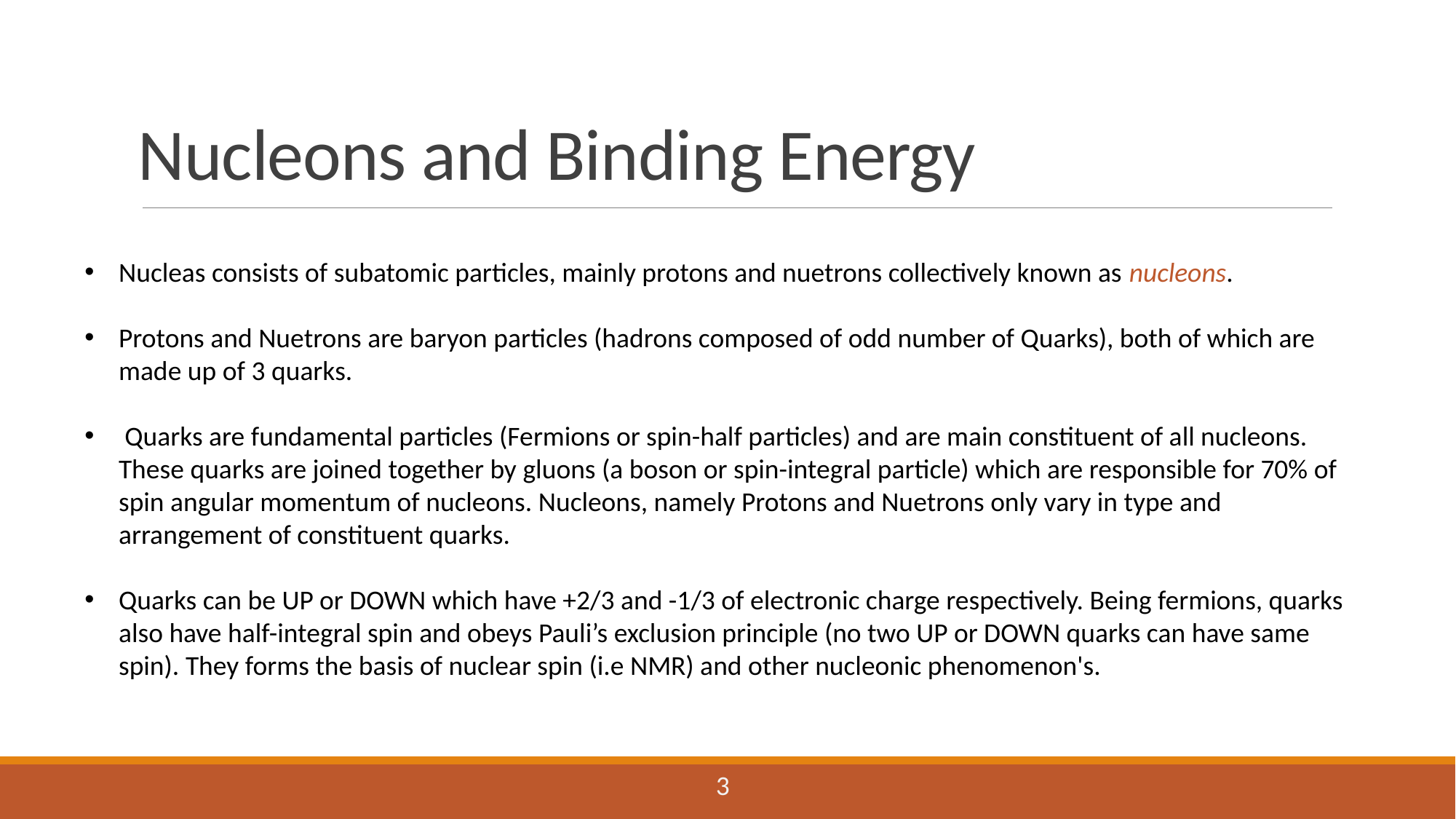

# Nucleons and Binding Energy
Nucleas consists of subatomic particles, mainly protons and nuetrons collectively known as nucleons.

Protons and Nuetrons are baryon particles (hadrons composed of odd number of Quarks), both of which are made up of 3 quarks.

 Quarks are fundamental particles (Fermions or spin-half particles) and are main constituent of all nucleons. These quarks are joined together by gluons (a boson or spin-integral particle) which are responsible for 70% of spin angular momentum of nucleons. Nucleons, namely Protons and Nuetrons only vary in type and arrangement of constituent quarks.

Quarks can be UP or DOWN which have +2/3 and -1/3 of electronic charge respectively. Being fermions, quarks also have half-integral spin and obeys Pauli’s exclusion principle (no two UP or DOWN quarks can have same spin). They forms the basis of nuclear spin (i.e NMR) and other nucleonic phenomenon's.
3